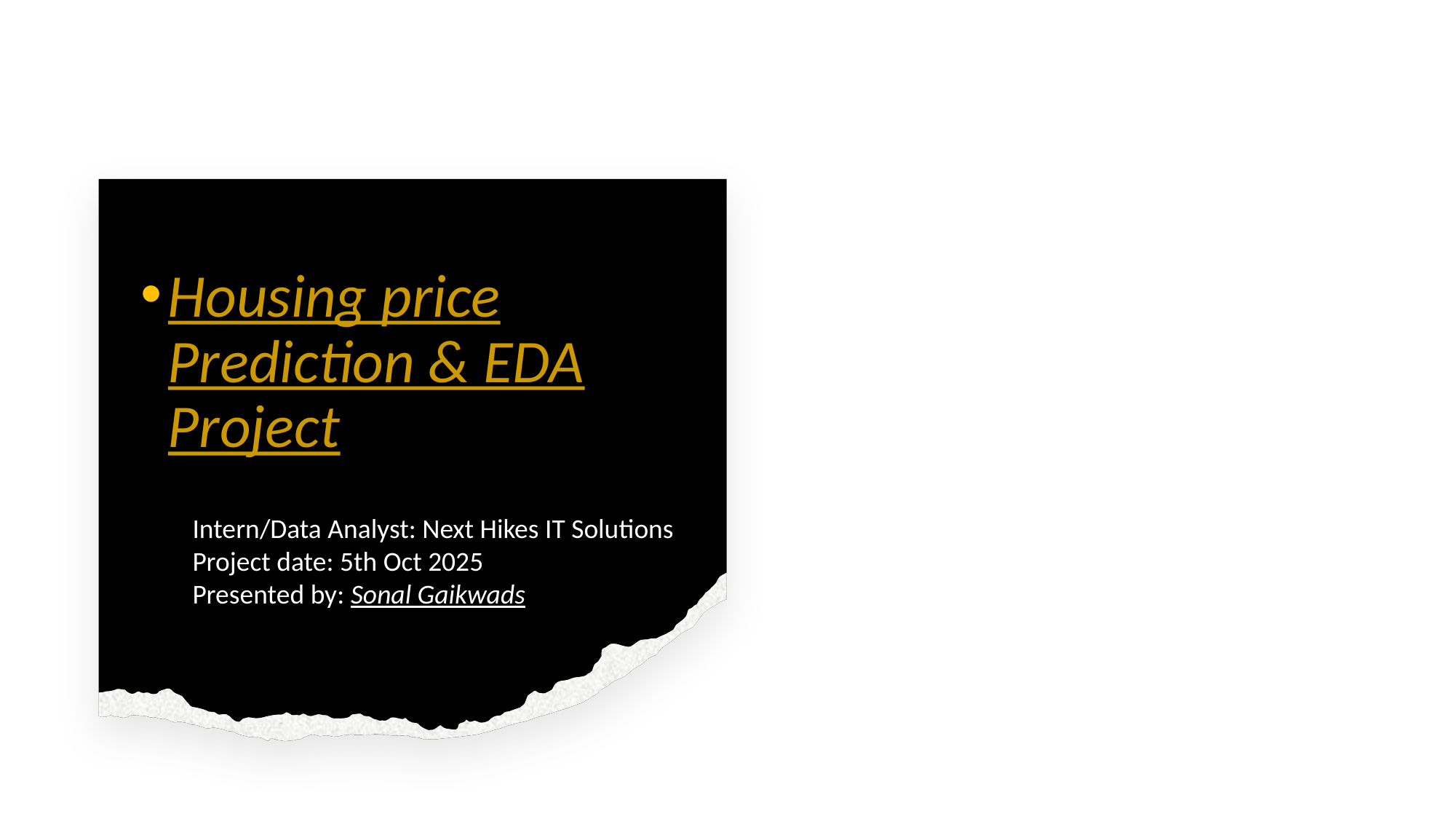

Housing price Prediction & EDA Project

Intern/Data Analyst: Next Hikes IT Solutions
Project date: 5th Oct 2025
Presented by: Sonal Gaikwads